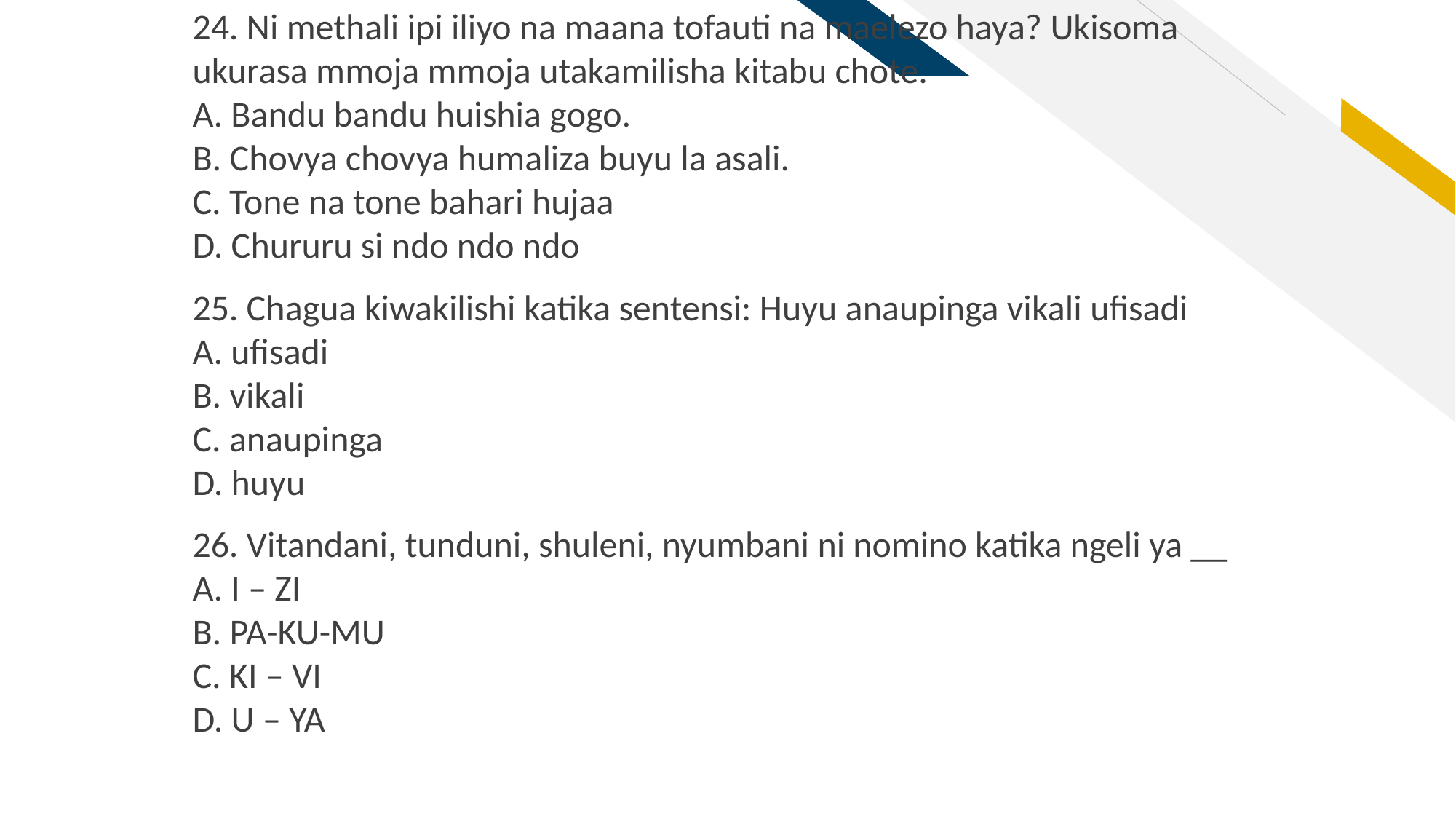

24. Ni methali ipi iliyo na maana tofauti na maelezo haya? Ukisoma ukurasa mmoja mmoja utakamilisha kitabu chote.
A. Bandu bandu huishia gogo.
B. Chovya chovya humaliza buyu la asali.
C. Tone na tone bahari hujaa
D. Chururu si ndo ndo ndo

25. Chagua kiwakilishi katika sentensi: Huyu anaupinga vikali ufisadi
A. ufisadi
B. vikali
C. anaupinga
D. huyu

26. Vitandani, tunduni, shuleni, nyumbani ni nomino katika ngeli ya __
A. I – ZI
B. PA-KU-MU
C. KI – VI
D. U – YA